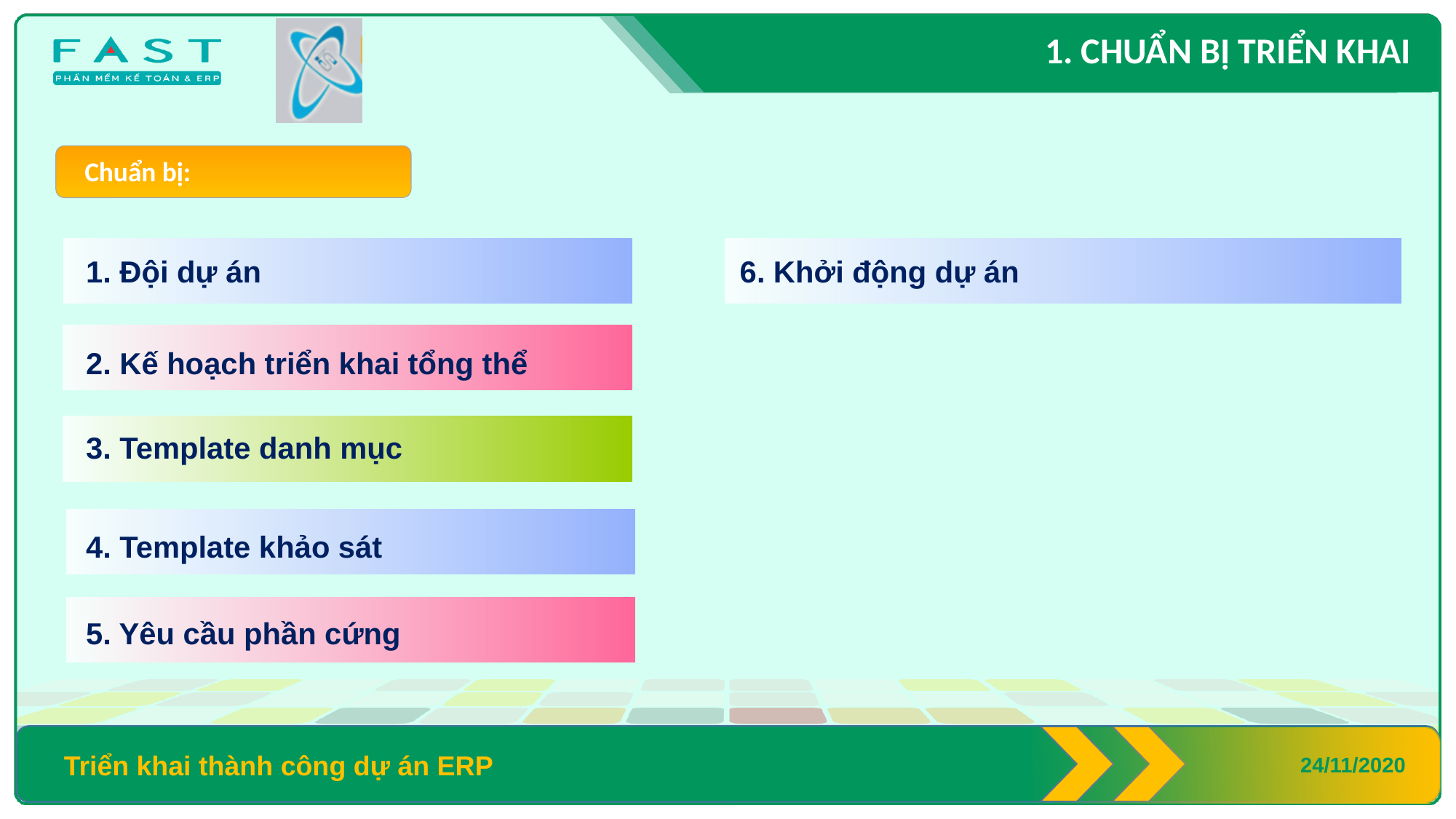

1. CHUẨN BỊ TRIỂN KHAI

Chuẩn bị:

1. Đội dự án
6. Khởi động dự án

2. Kế hoạch triển khai tổng thể

3. Template danh mục

4. Template khảo sát

5. Yêu cầu phần cứng